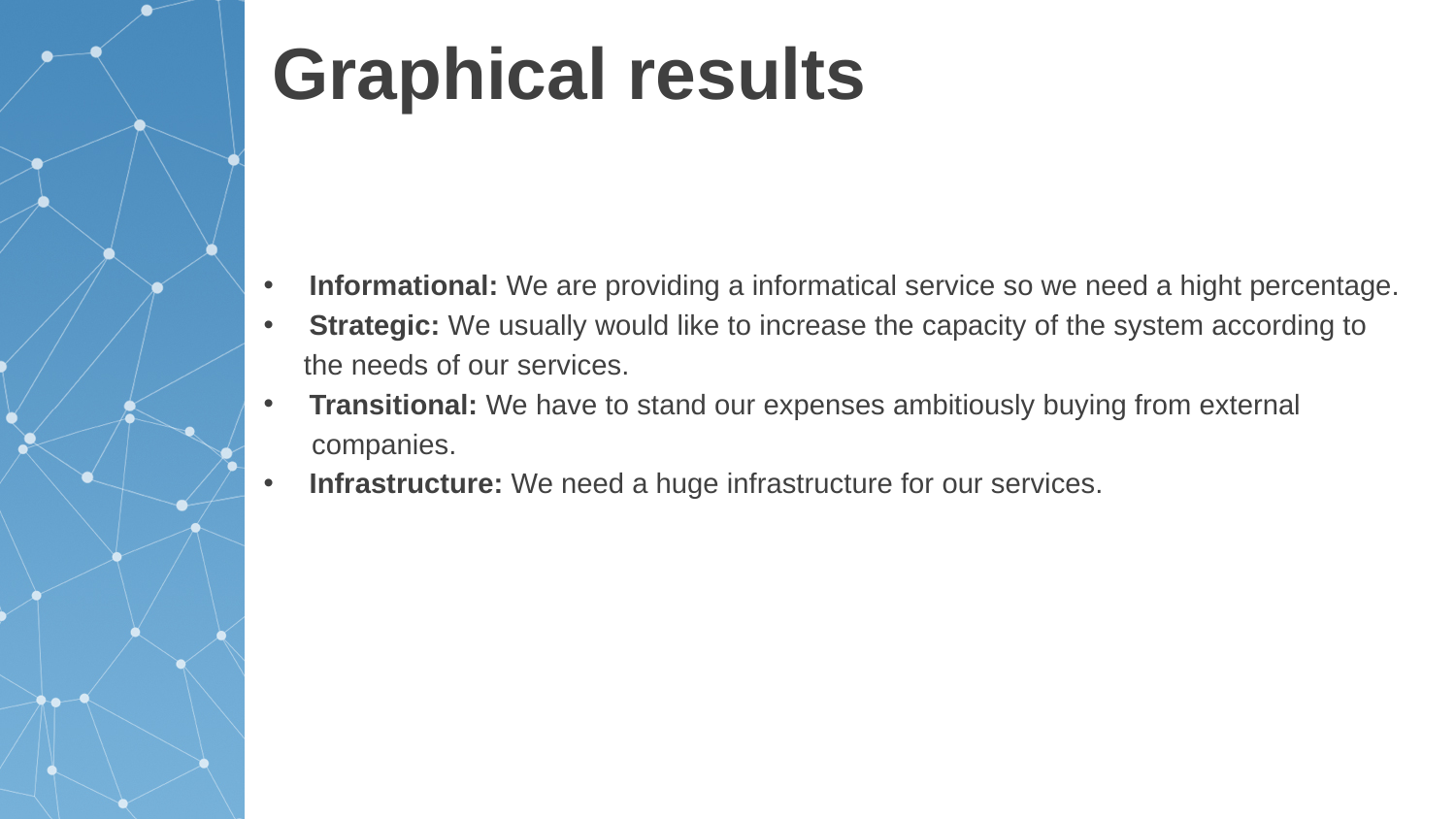

# Graphical results
Informational: We are providing a informatical service so we need a hight percentage.
Strategic: We usually would like to increase the capacity of the system according to
     the needs of our services.
Transitional: We have to stand our expenses ambitiously buying from external
      companies.
Infrastructure: We need a huge infrastructure for our services.